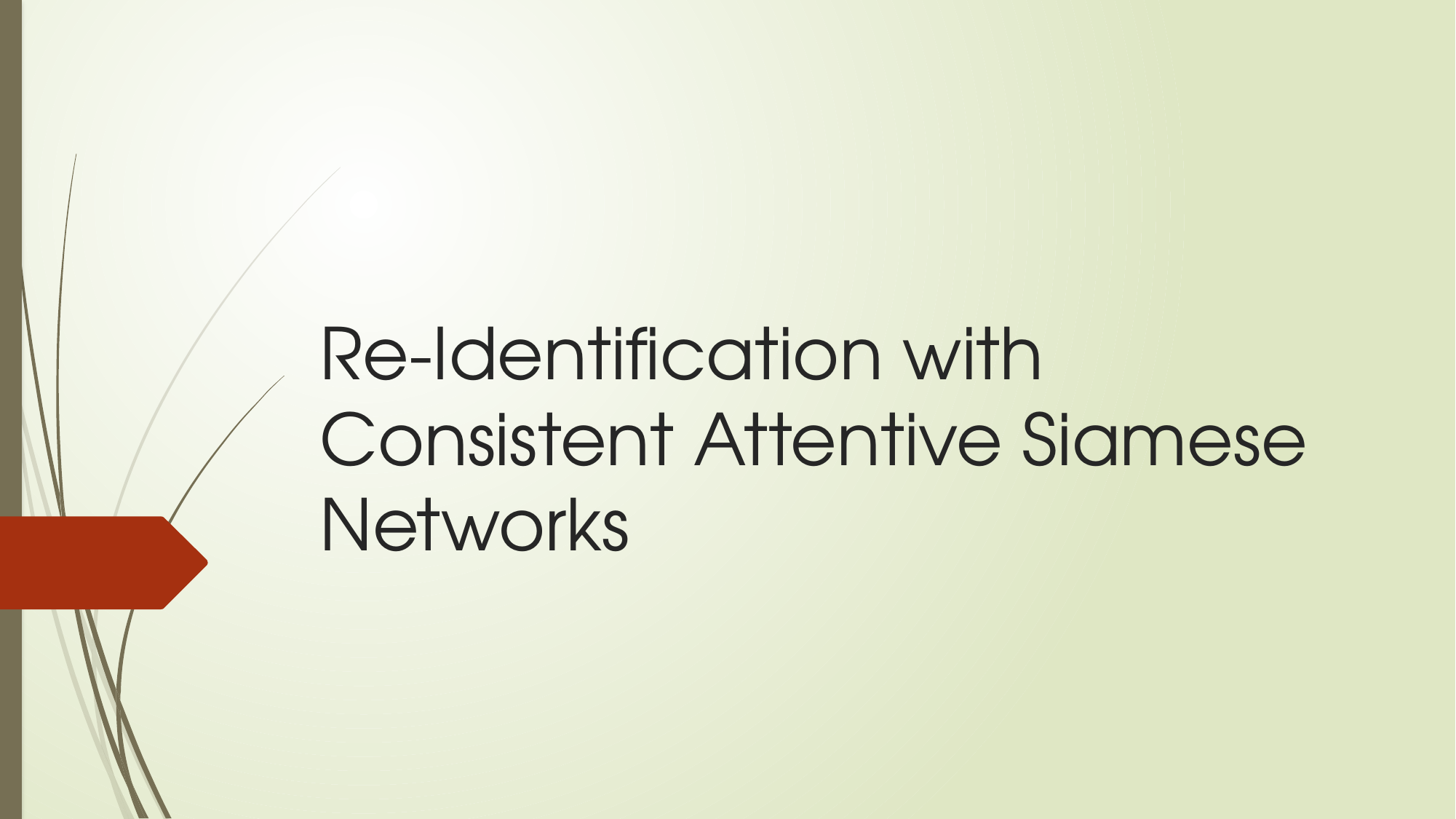

# Re-Identification with Consistent Attentive Siamese Networks